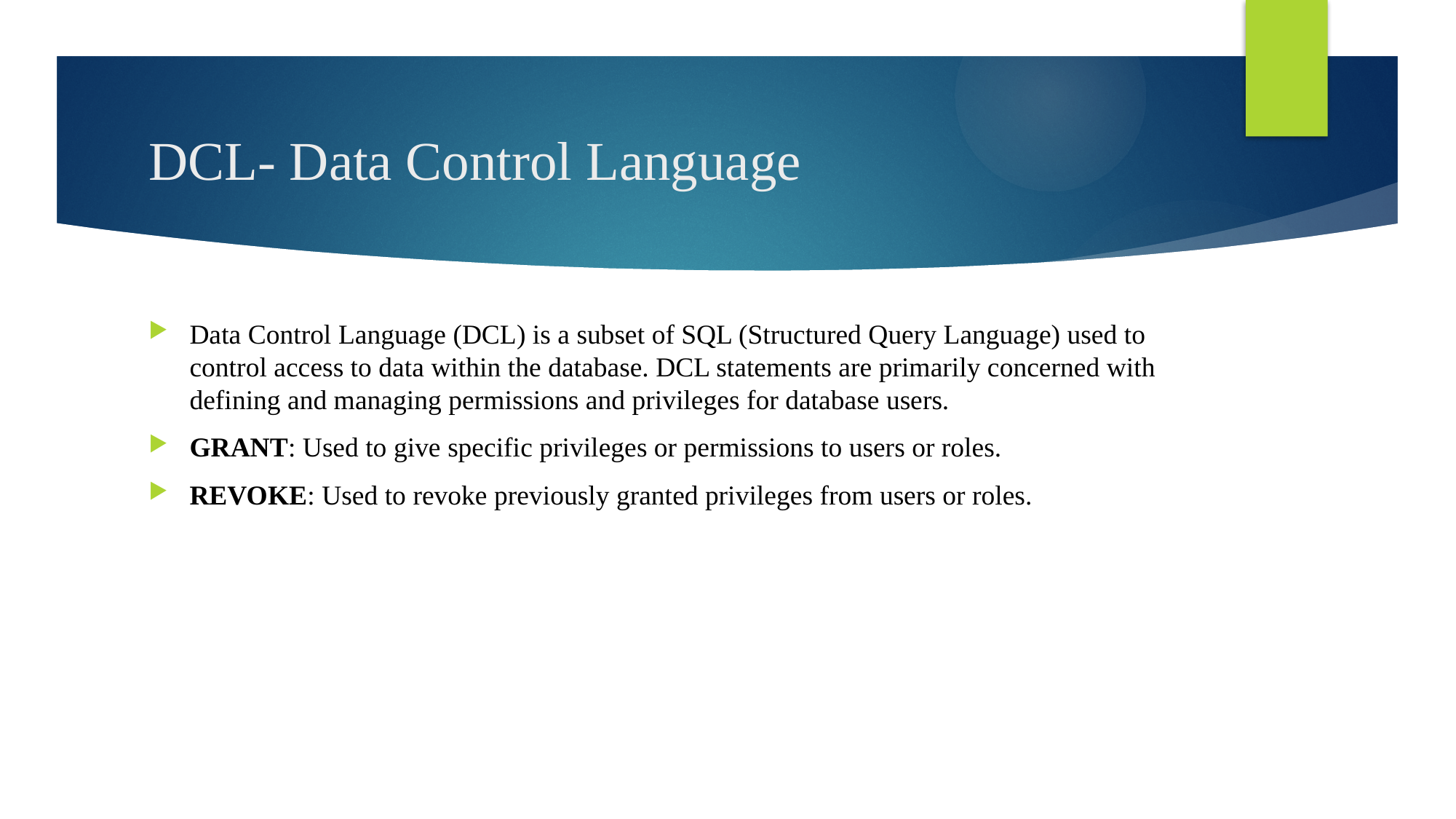

# DCL- Data Control Language
Data Control Language (DCL) is a subset of SQL (Structured Query Language) used to control access to data within the database. DCL statements are primarily concerned with defining and managing permissions and privileges for database users.
GRANT: Used to give specific privileges or permissions to users or roles.
REVOKE: Used to revoke previously granted privileges from users or roles.